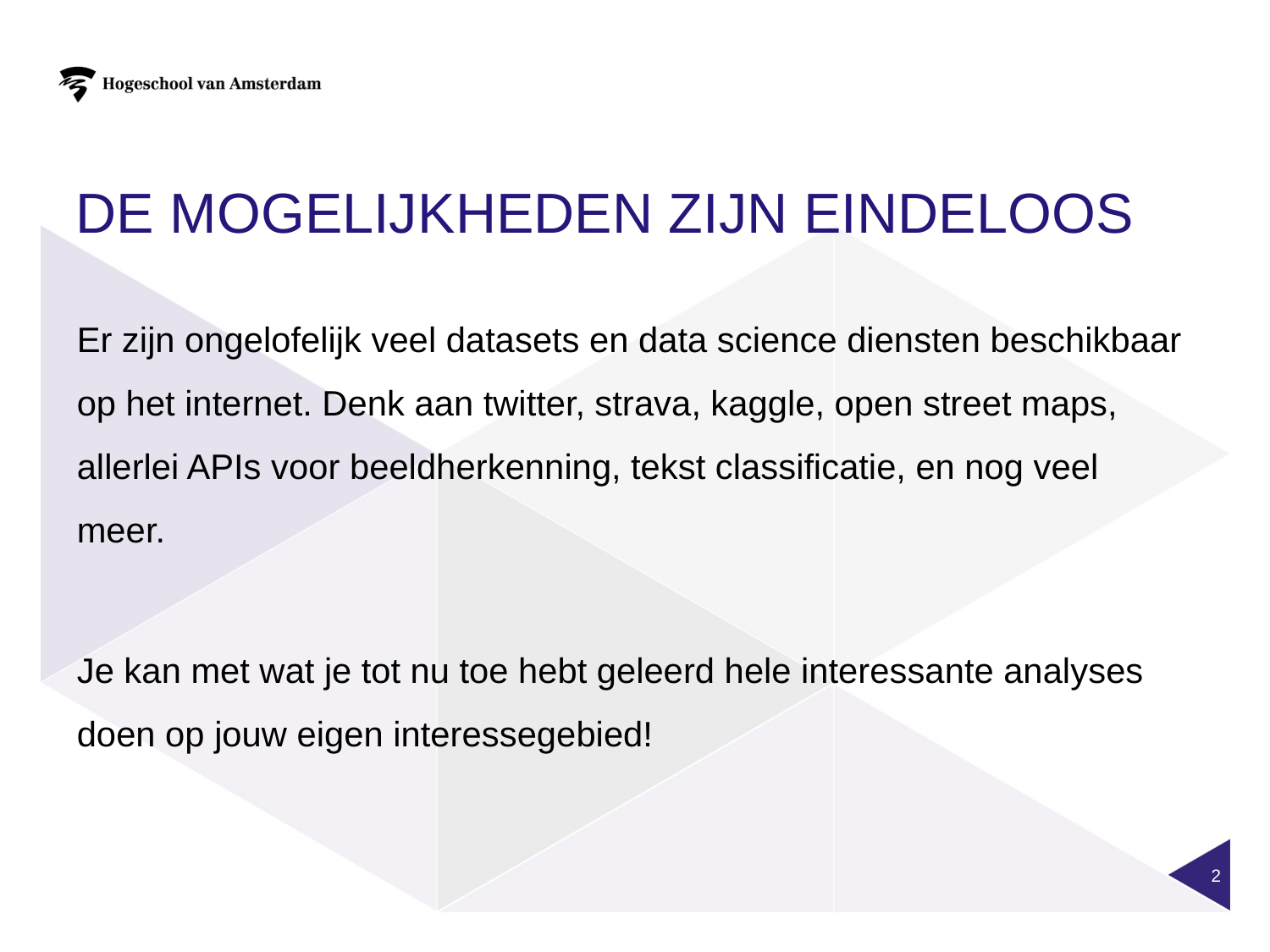

De mogelijkheden zijn eindeloos
Er zijn ongelofelijk veel datasets en data science diensten beschikbaar op het internet. Denk aan twitter, strava, kaggle, open street maps, allerlei APIs voor beeldherkenning, tekst classificatie, en nog veel meer.

Je kan met wat je tot nu toe hebt geleerd hele interessante analyses doen op jouw eigen interessegebied!
2